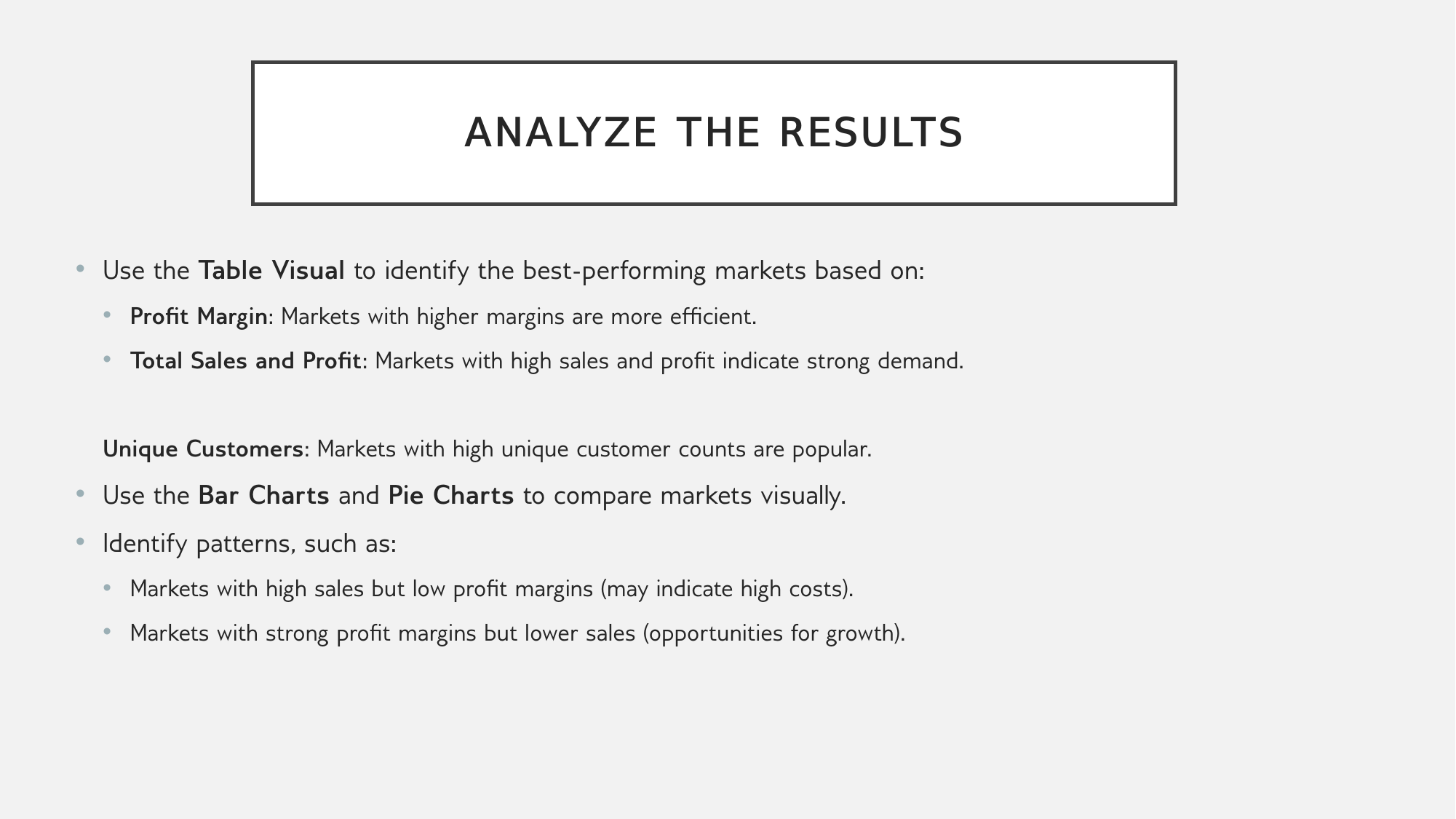

# Analyze the Results
Use the Table Visual to identify the best-performing markets based on:
Profit Margin: Markets with higher margins are more efficient.
Total Sales and Profit: Markets with high sales and profit indicate strong demand.

Unique Customers: Markets with high unique customer counts are popular.
Use the Bar Charts and Pie Charts to compare markets visually.
Identify patterns, such as:
Markets with high sales but low profit margins (may indicate high costs).
Markets with strong profit margins but lower sales (opportunities for growth).